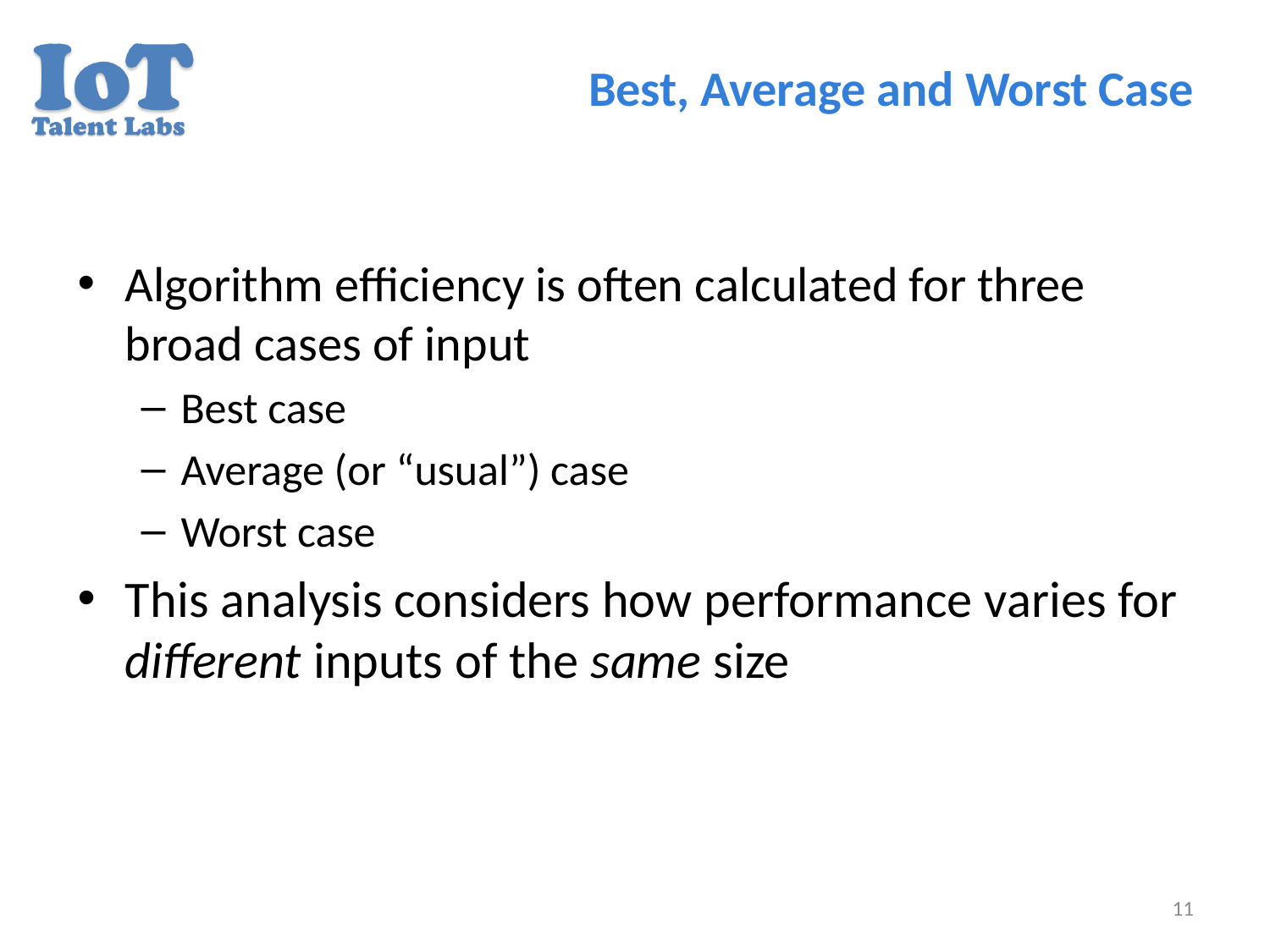

# Best, Average and Worst Case
Algorithm efficiency is often calculated for three broad cases of input
Best case
Average (or “usual”) case
Worst case
This analysis considers how performance varies for different inputs of the same size

11